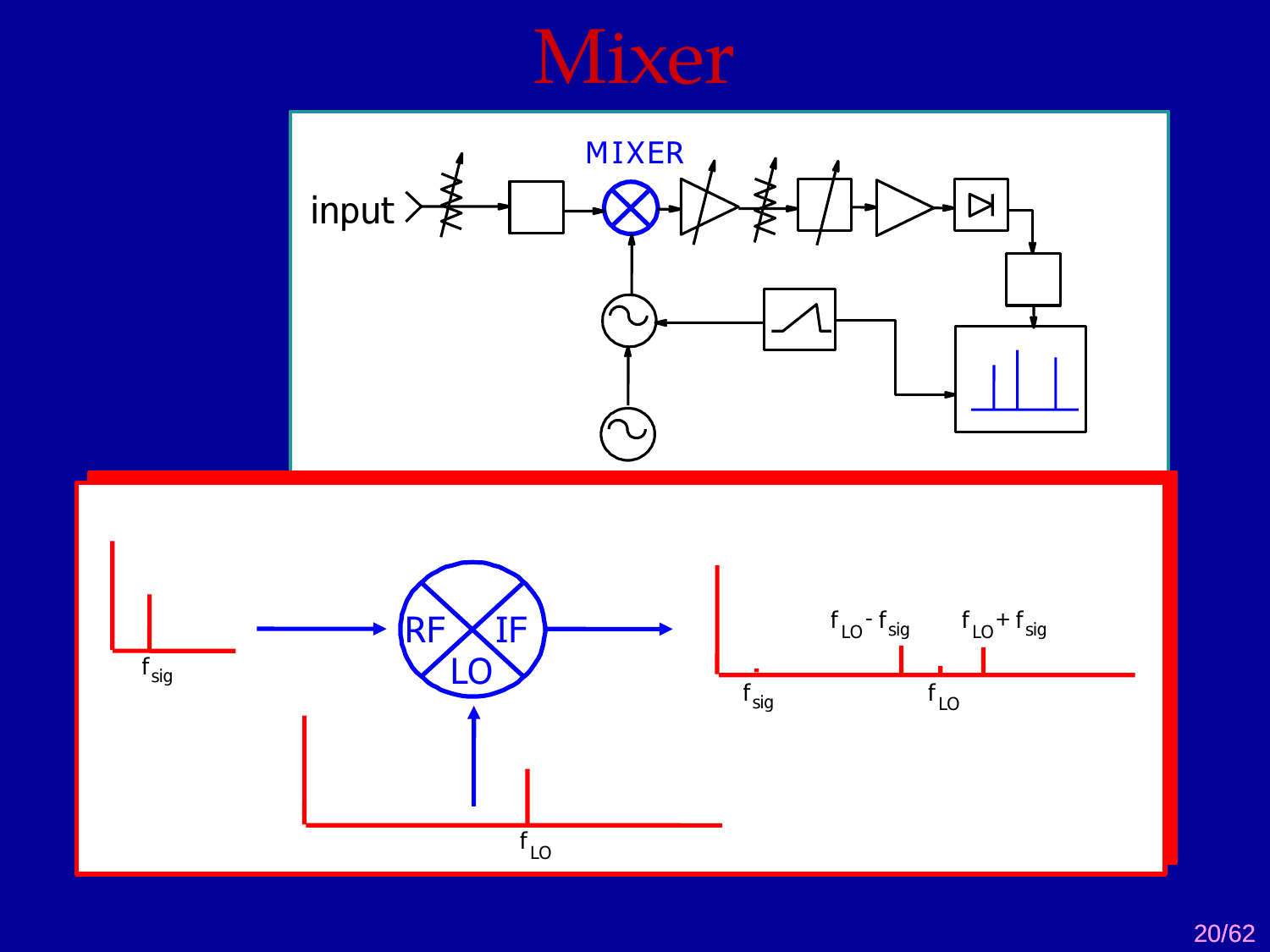

Mixer

MIXER

input

f
sig

+
f
f
sig
LO
f
f
-
sig
LO

f
LO
f
sig
RF
IF

LO

f
LO